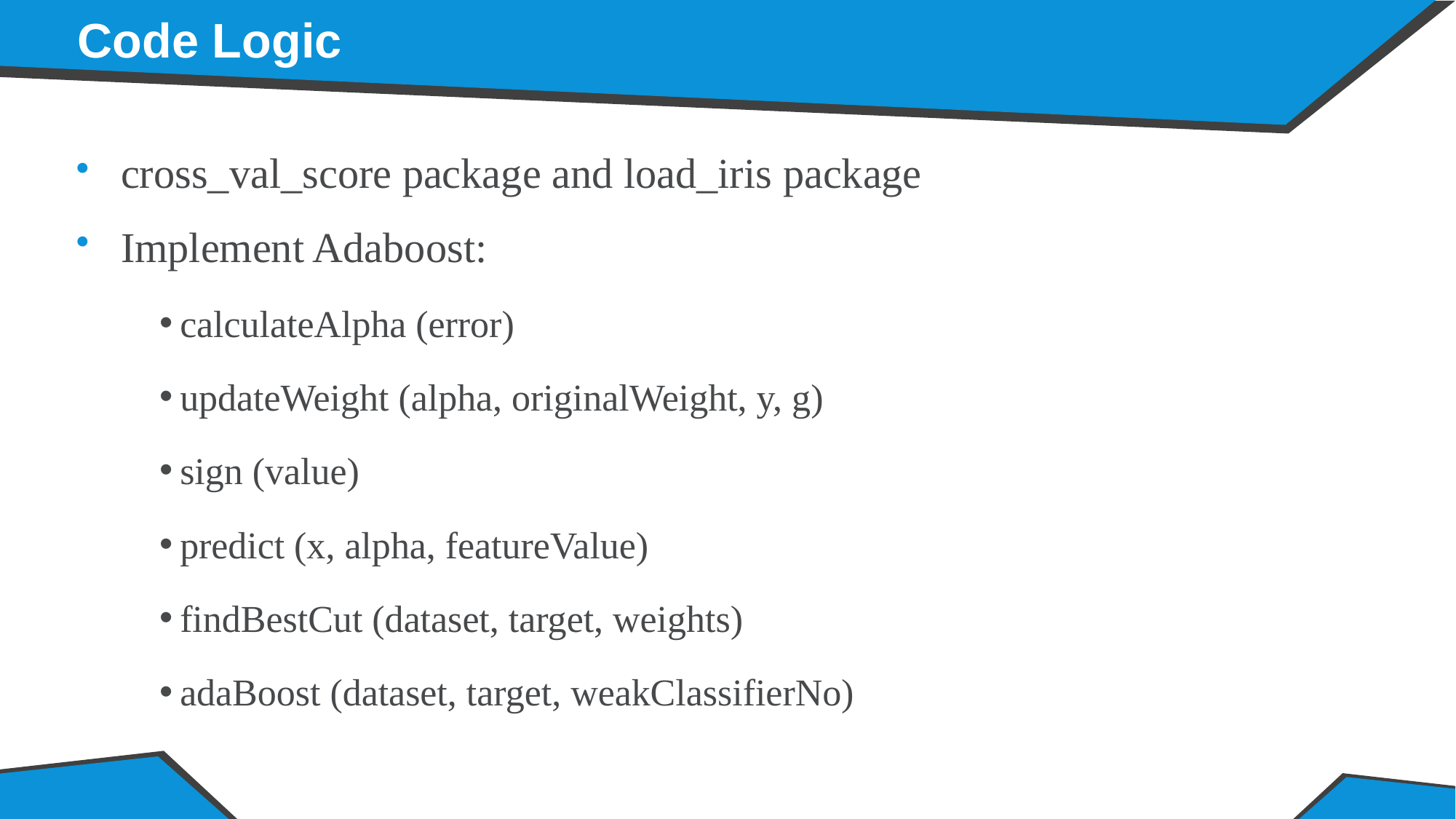

# Code Logic
cross_val_score package and load_iris package
Implement Adaboost:
calculateAlpha (error)
updateWeight (alpha, originalWeight, y, g)
sign (value)
predict (x, alpha, featureValue)
findBestCut (dataset, target, weights)
adaBoost (dataset, target, weakClassifierNo)